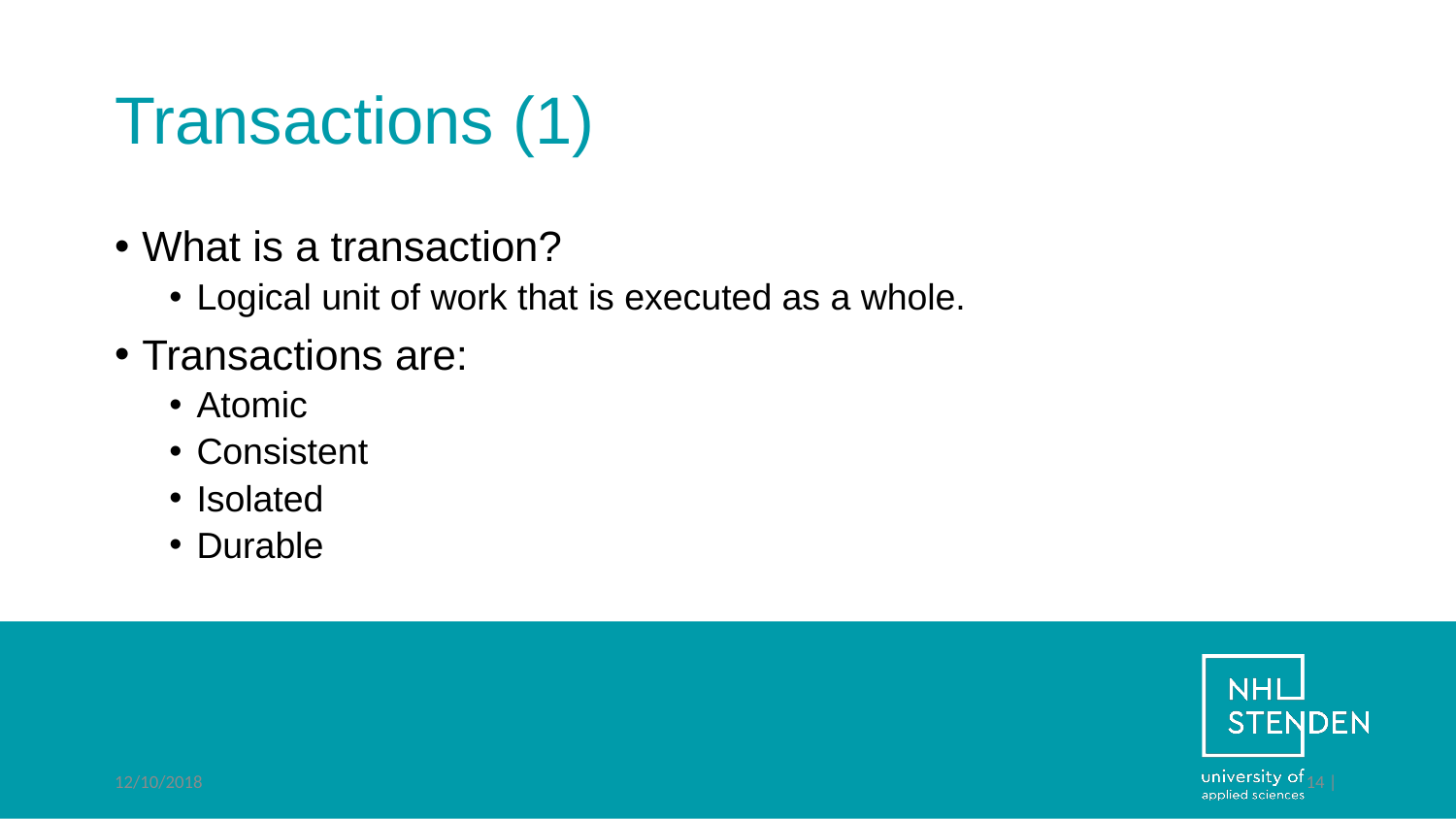

# Transactions (1)
What is a transaction?
Logical unit of work that is executed as a whole.
Transactions are:
Atomic
Consistent
Isolated
Durable
12/10/2018
14 |